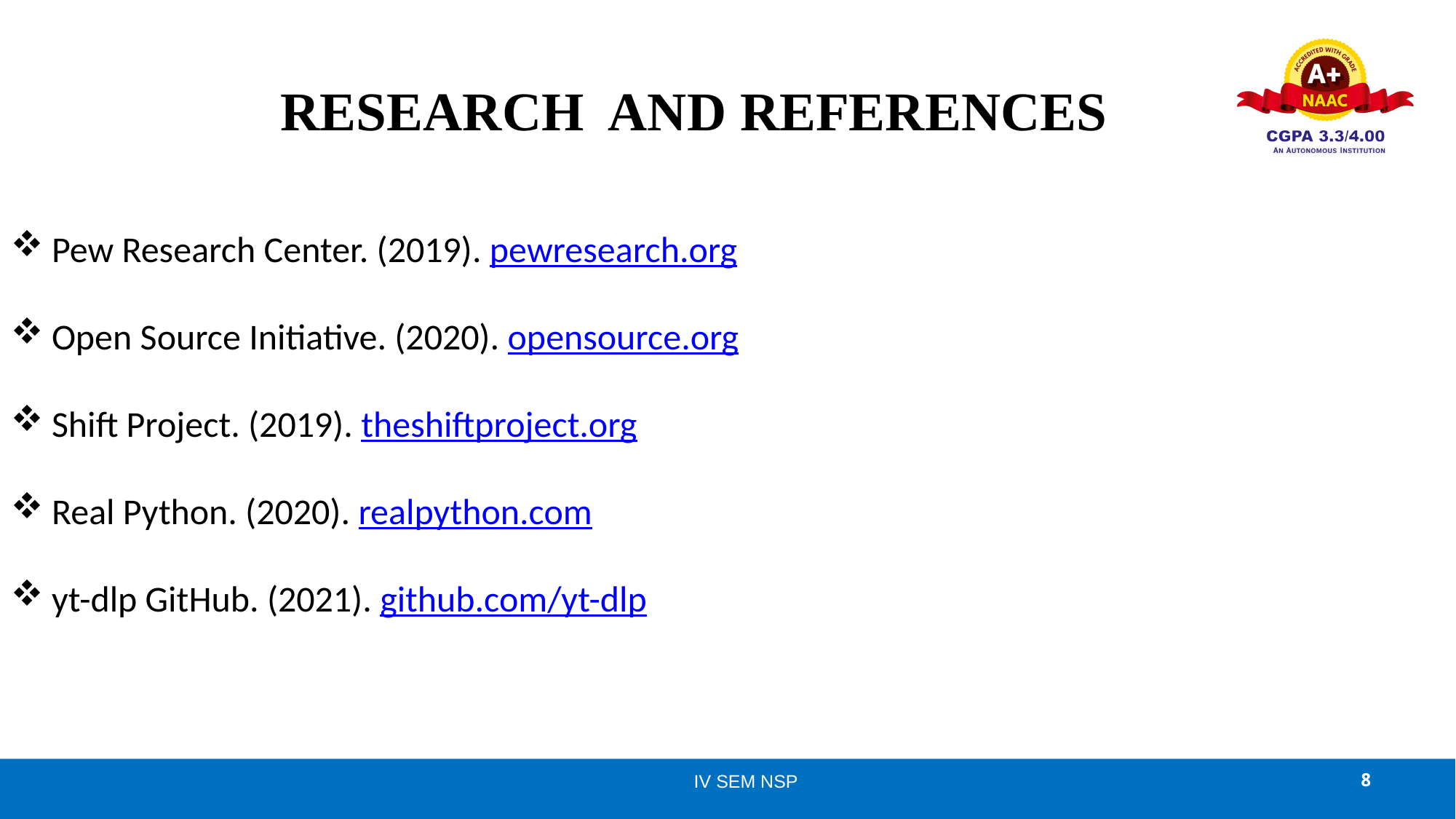

# RESEARCH  AND REFERENCES
Pew Research Center. (2019). pewresearch.org
Open Source Initiative. (2020). opensource.org
Shift Project. (2019). theshiftproject.org
Real Python. (2020). realpython.com
yt-dlp GitHub. (2021). github.com/yt-dlp

IV SEM NSP
8